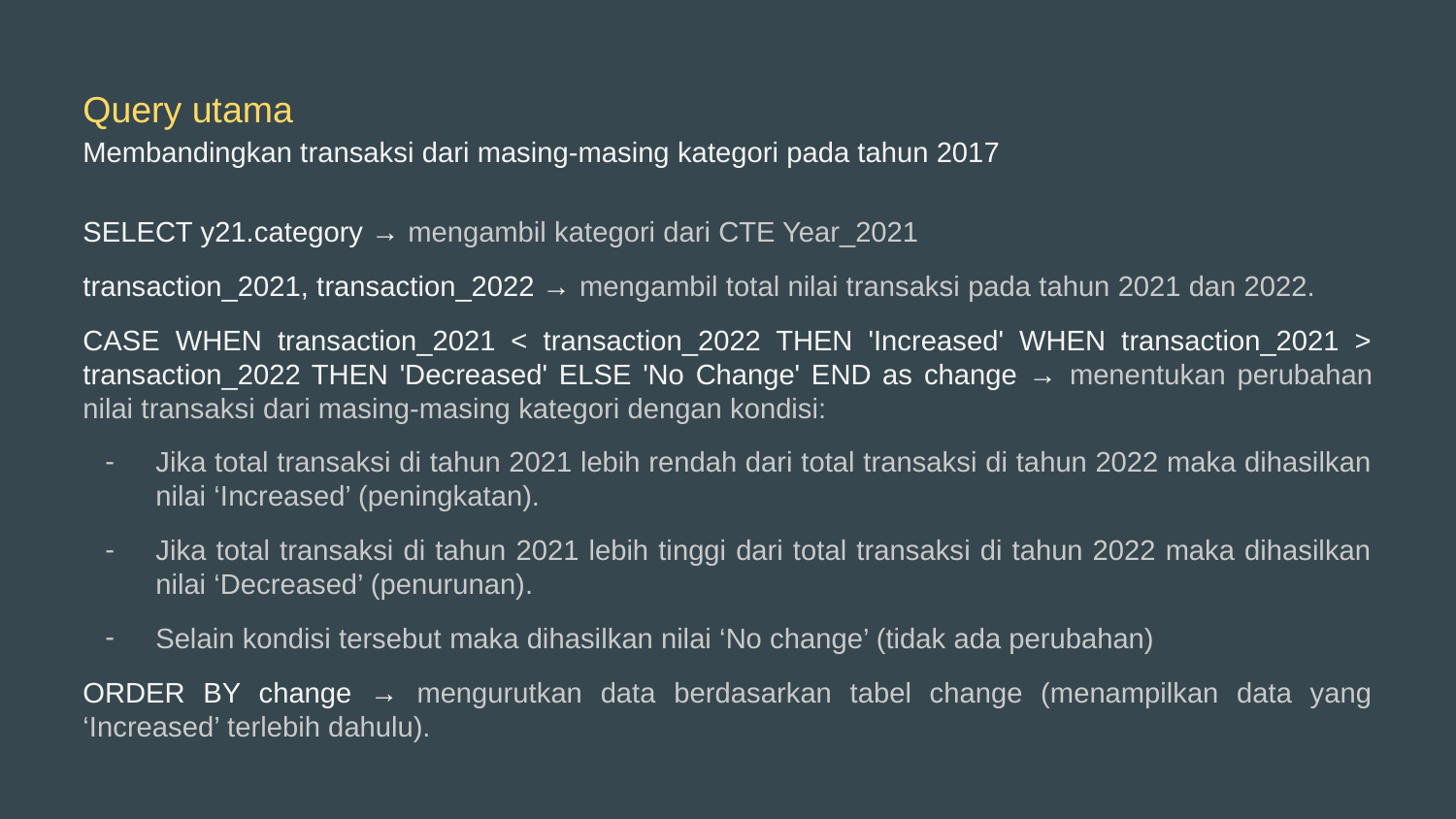

Query utama
Membandingkan transaksi dari masing-masing kategori pada tahun 2017
SELECT y21.category → mengambil kategori dari CTE Year_2021
transaction_2021, transaction_2022 → mengambil total nilai transaksi pada tahun 2021 dan 2022.
CASE WHEN transaction_2021 < transaction_2022 THEN 'Increased' WHEN transaction_2021 > transaction_2022 THEN 'Decreased' ELSE 'No Change' END as change → menentukan perubahan nilai transaksi dari masing-masing kategori dengan kondisi:
Jika total transaksi di tahun 2021 lebih rendah dari total transaksi di tahun 2022 maka dihasilkan nilai ‘Increased’ (peningkatan).
Jika total transaksi di tahun 2021 lebih tinggi dari total transaksi di tahun 2022 maka dihasilkan nilai ‘Decreased’ (penurunan).
Selain kondisi tersebut maka dihasilkan nilai ‘No change’ (tidak ada perubahan)
ORDER BY change → mengurutkan data berdasarkan tabel change (menampilkan data yang ‘Increased’ terlebih dahulu).